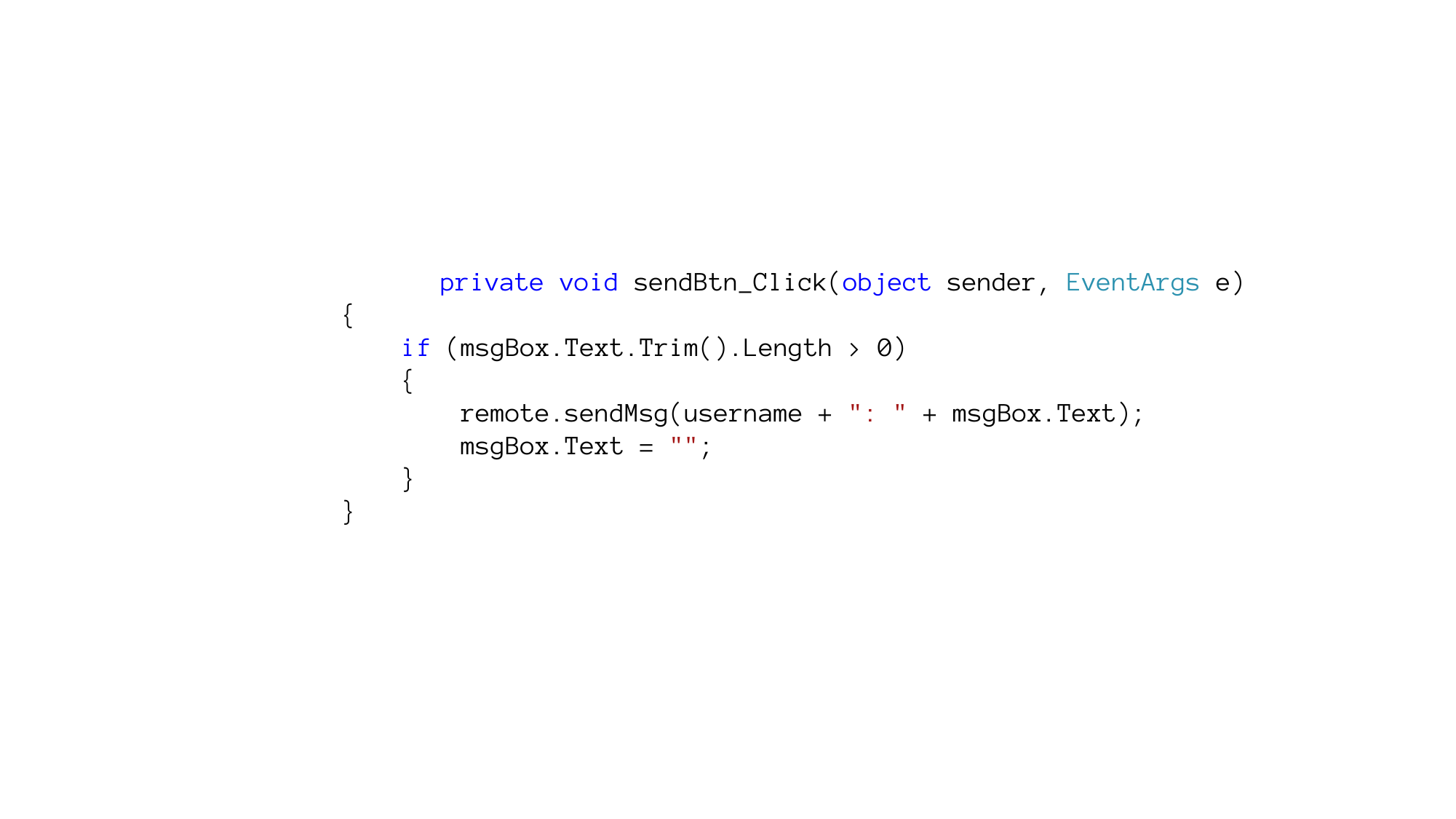

private void sendBtn_Click(object sender, EventArgs e)
        {
            if (msgBox.Text.Trim().Length > 0)
            {
                remote.sendMsg(username + ": " + msgBox.Text);
                msgBox.Text = "";
            }
        }